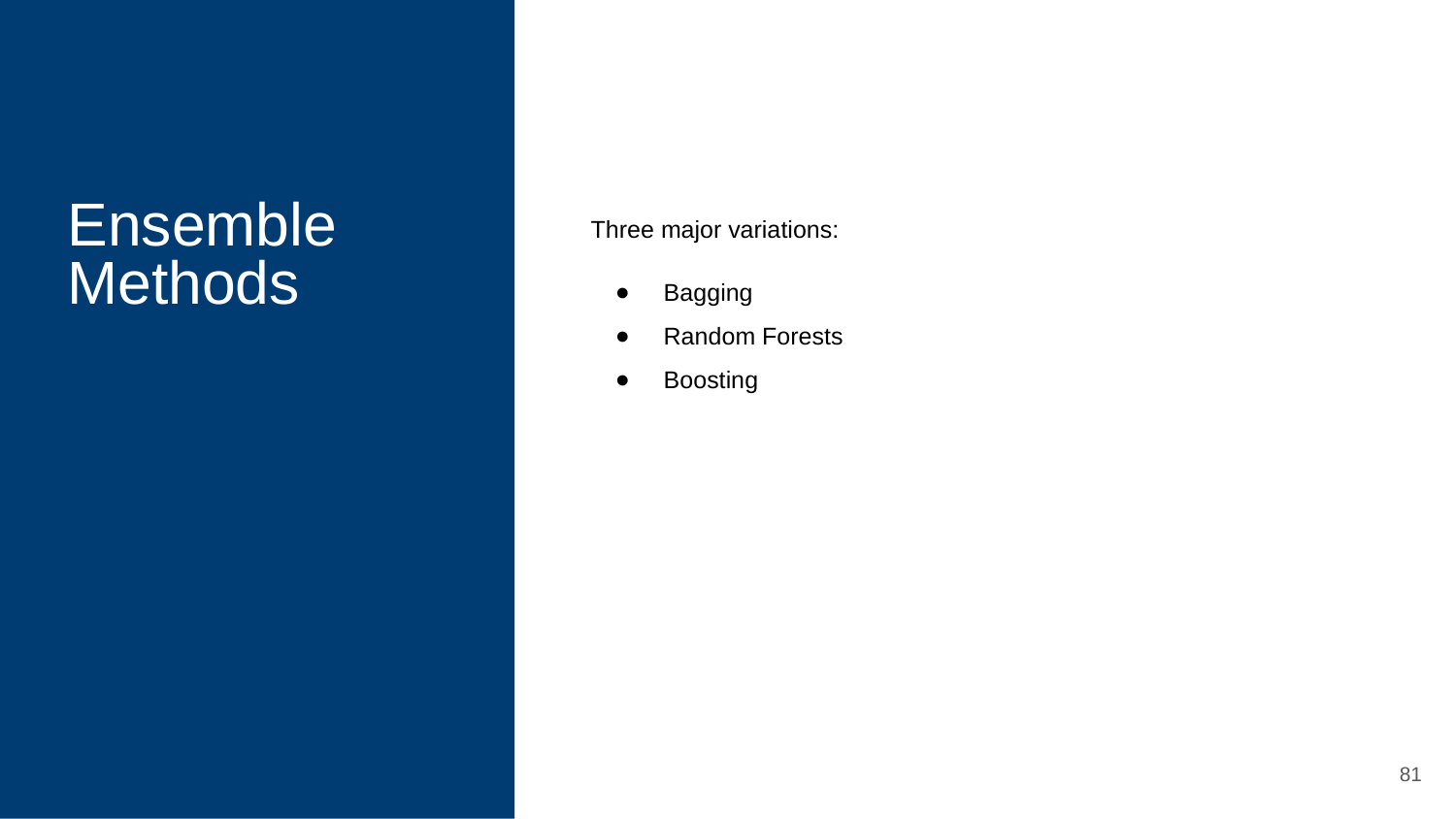

Ensemble Methods
Three major variations:
Bagging
Random Forests
Boosting
81